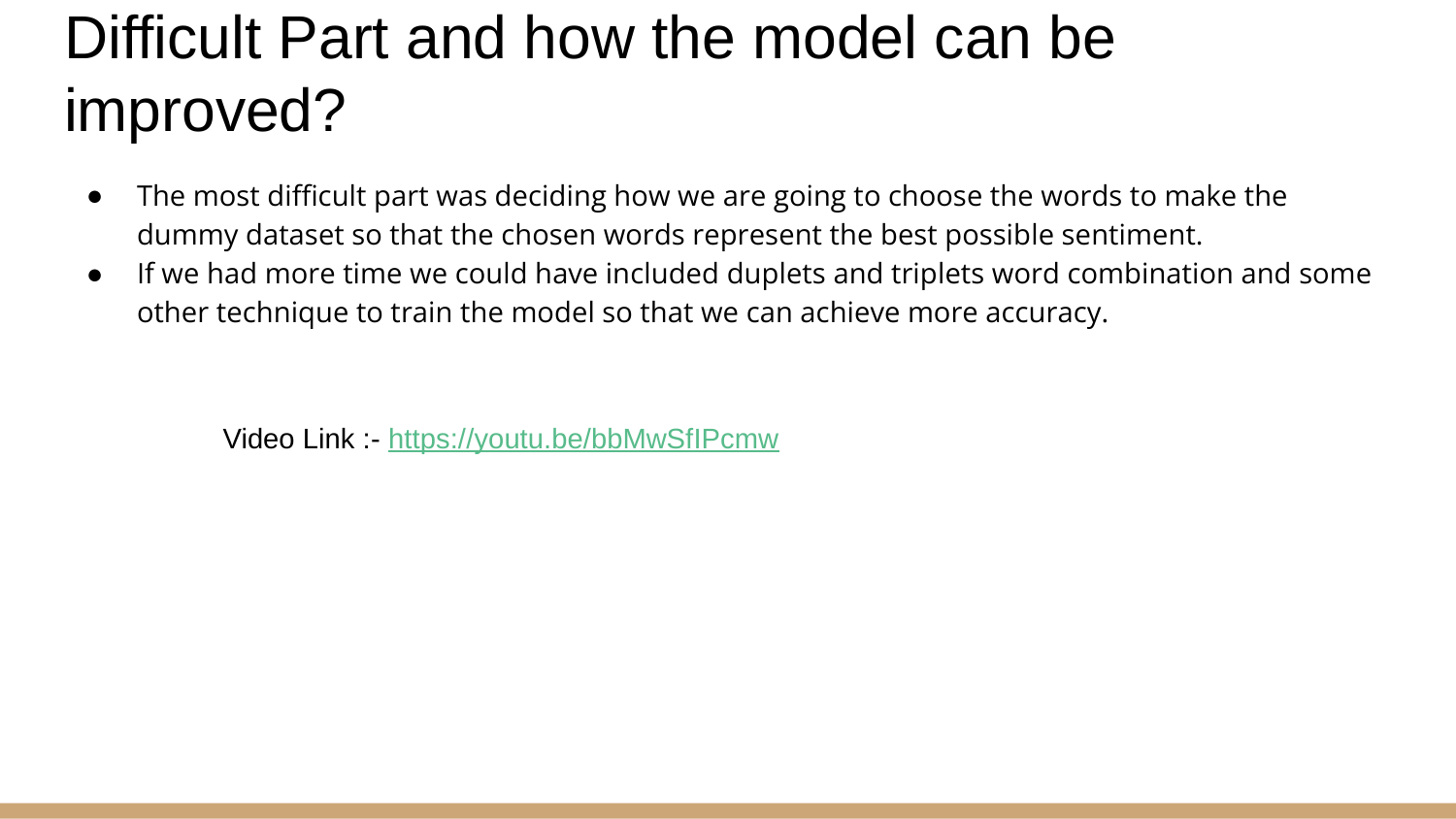

# Difficult Part and how the model can be improved?
The most difficult part was deciding how we are going to choose the words to make the dummy dataset so that the chosen words represent the best possible sentiment.
If we had more time we could have included duplets and triplets word combination and some other technique to train the model so that we can achieve more accuracy.
Video Link :- https://youtu.be/bbMwSfIPcmw